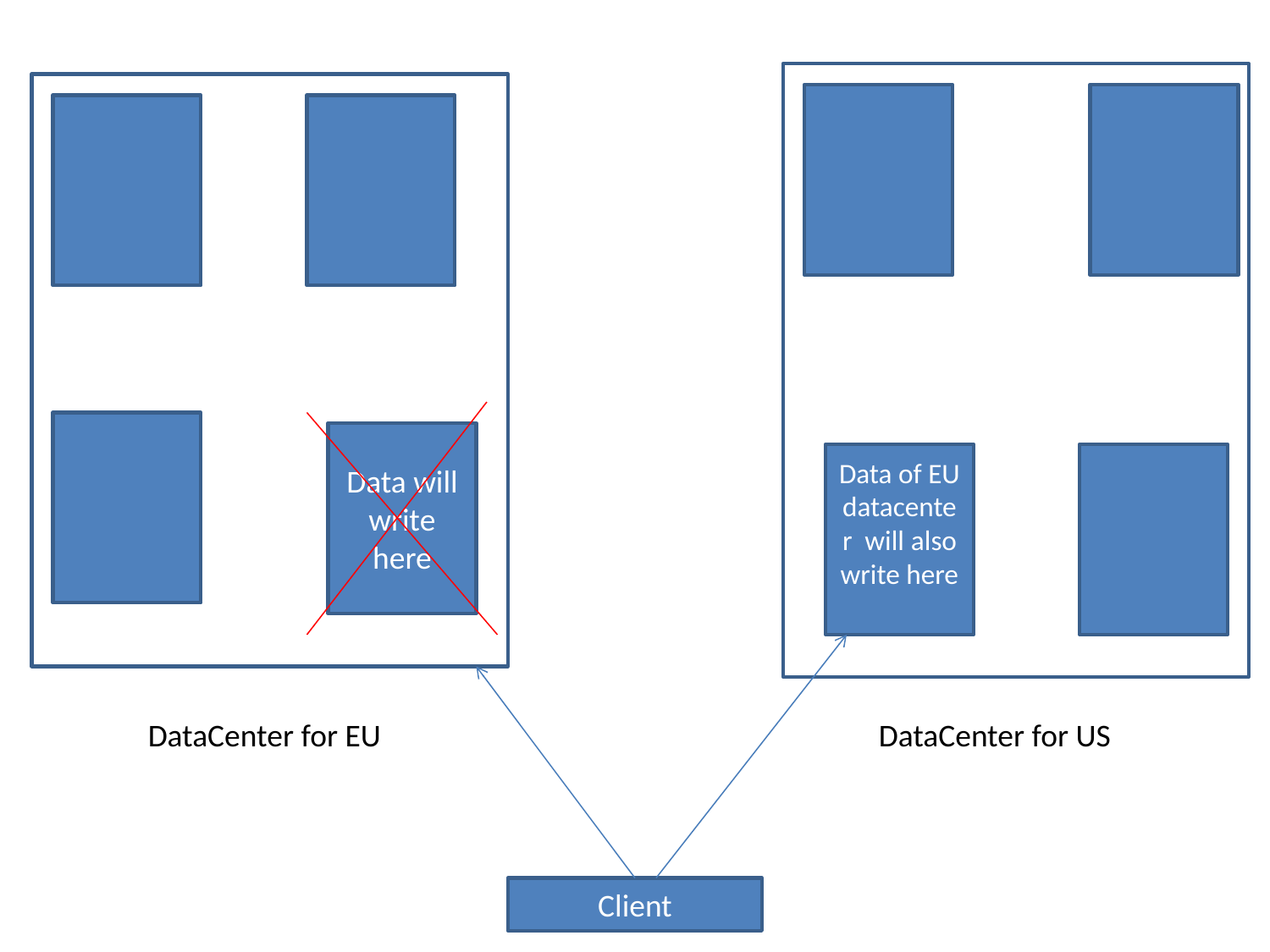

Data will write here
Data of EU datacenter  will also write here

DataCenter for EU
DataCenter for US
Client